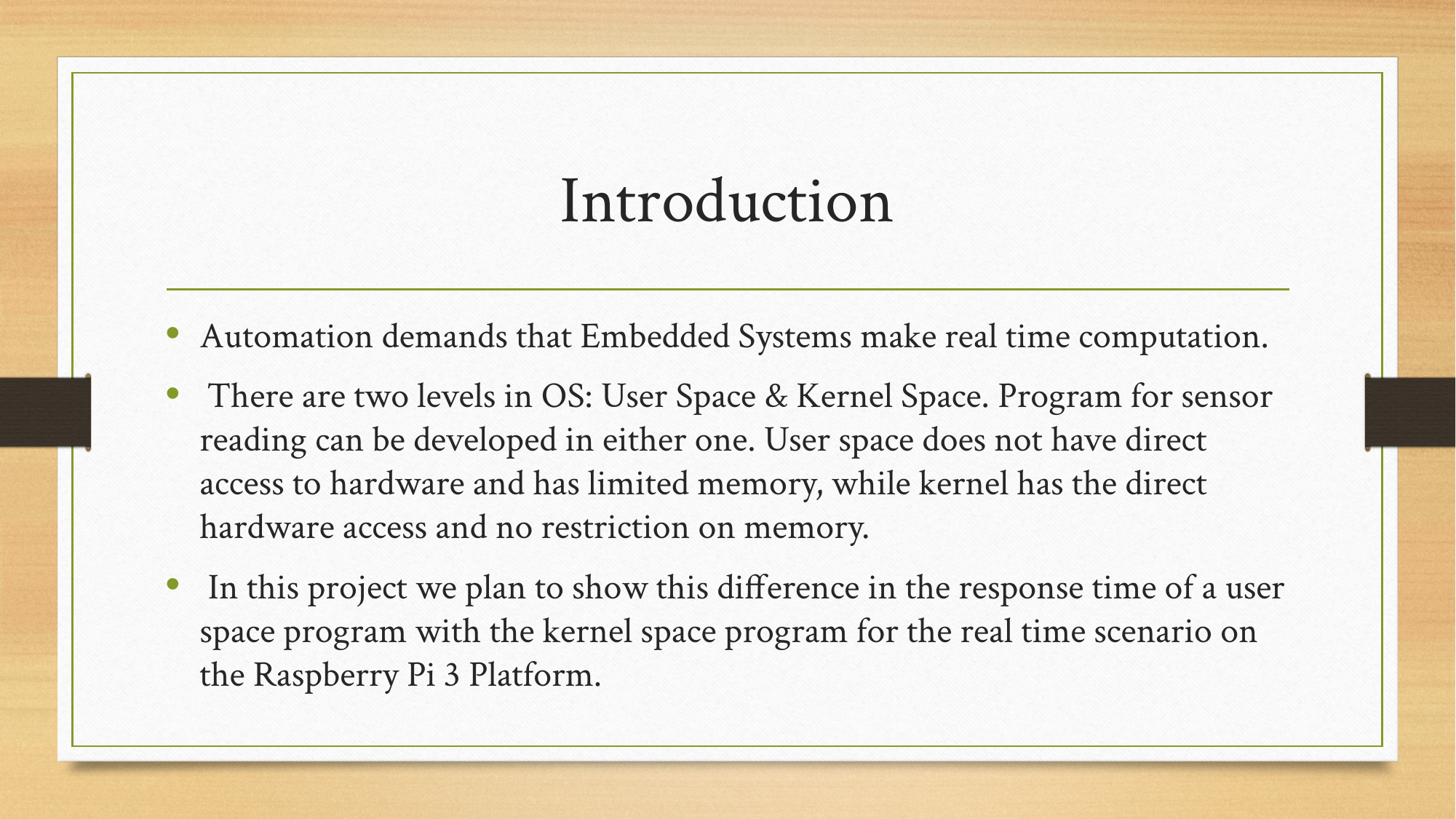

# Introduction
Automation demands that Embedded Systems make real time computation.
 There are two levels in OS: User Space & Kernel Space. Program for sensor reading can be developed in either one. User space does not have direct access to hardware and has limited memory, while kernel has the direct hardware access and no restriction on memory.
 In this project we plan to show this difference in the response time of a user space program with the kernel space program for the real time scenario on the Raspberry Pi 3 Platform.